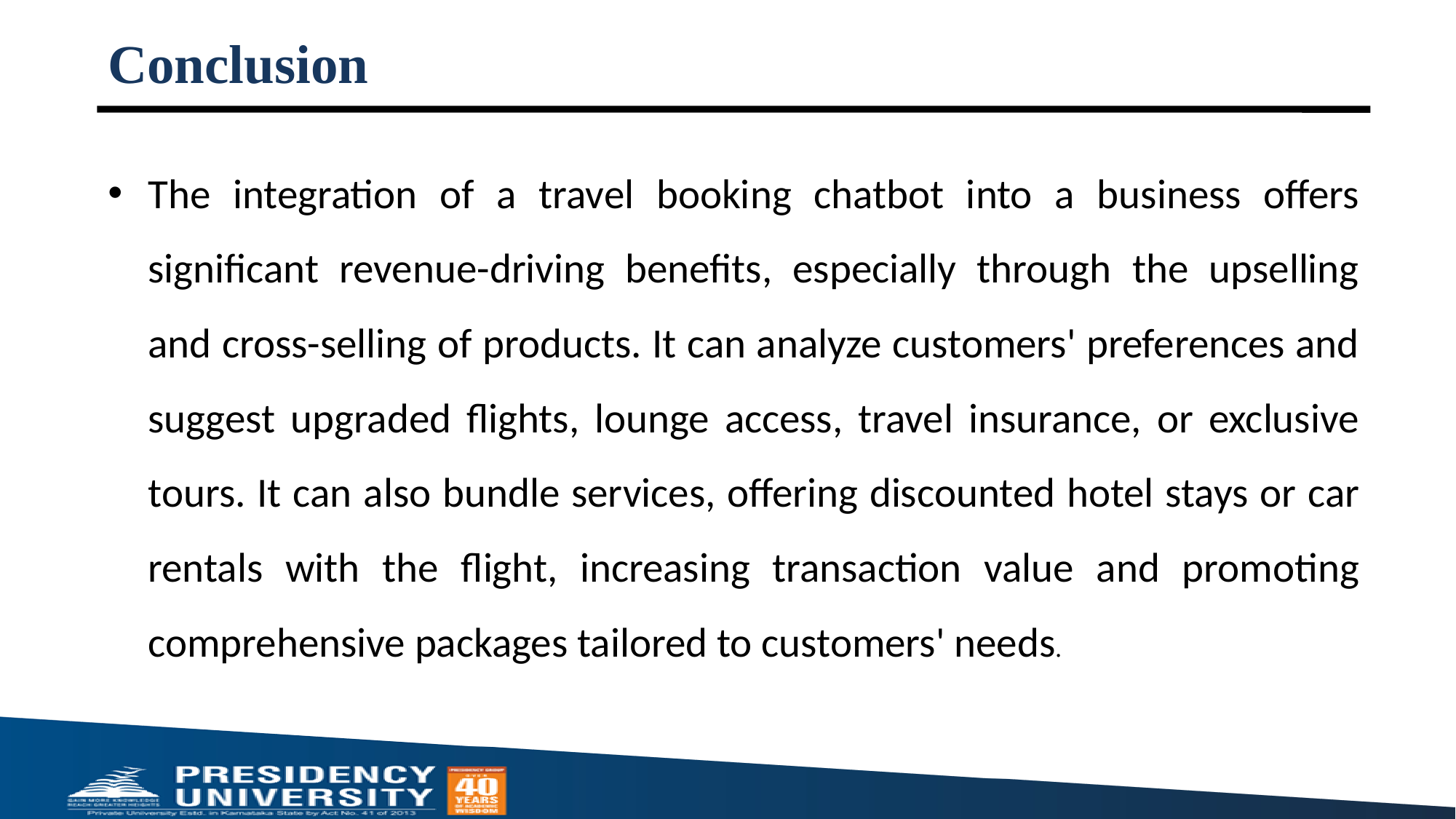

# Conclusion
The integration of a travel booking chatbot into a business offers significant revenue-driving benefits, especially through the upselling and cross-selling of products. It can analyze customers' preferences and suggest upgraded flights, lounge access, travel insurance, or exclusive tours. It can also bundle services, offering discounted hotel stays or car rentals with the flight, increasing transaction value and promoting comprehensive packages tailored to customers' needs.